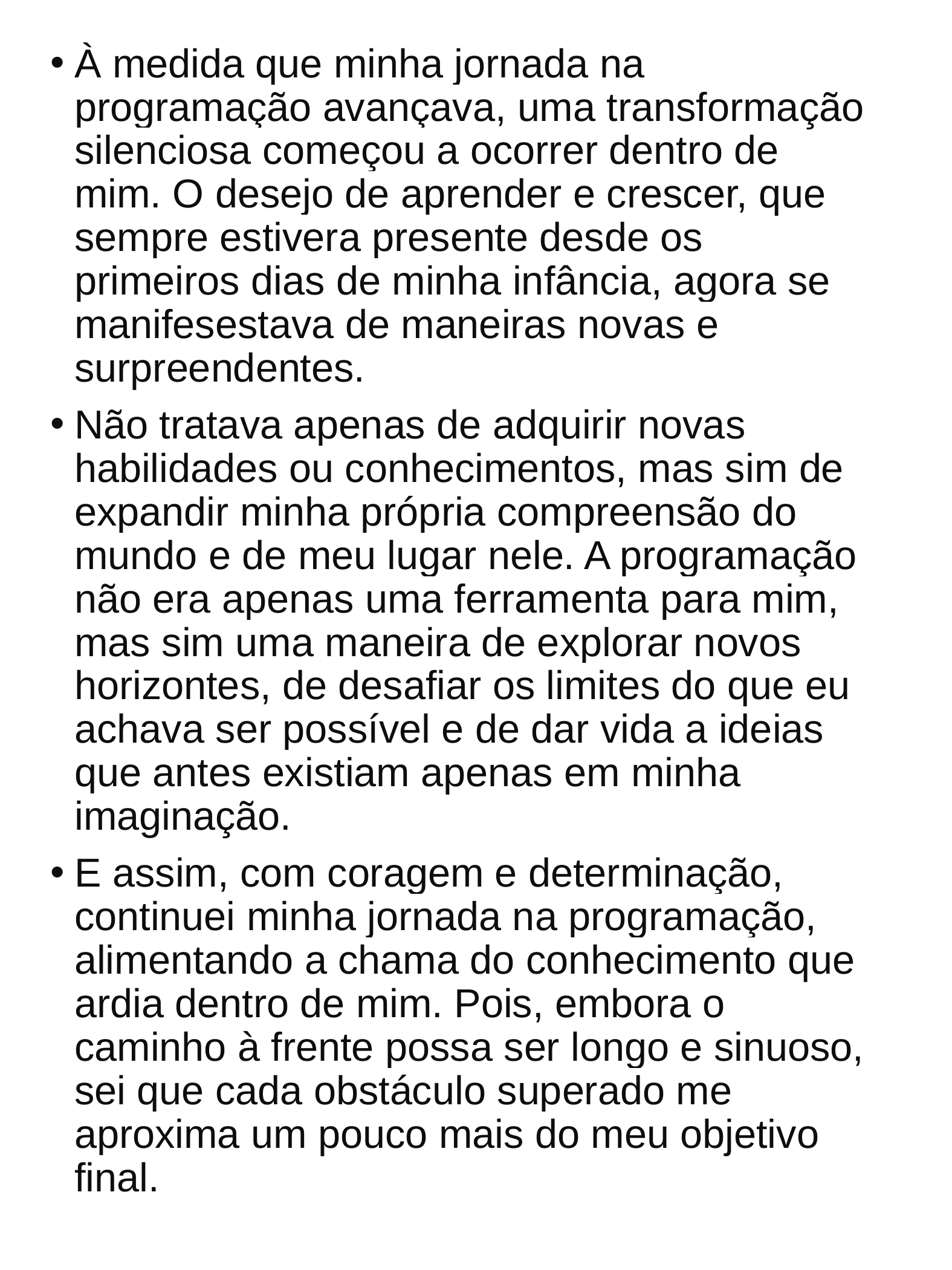

À medida que minha jornada na programação avançava, uma transformação silenciosa começou a ocorrer dentro de mim. O desejo de aprender e crescer, que sempre estivera presente desde os primeiros dias de minha infância, agora se manifesestava de maneiras novas e surpreendentes.
Não tratava apenas de adquirir novas habilidades ou conhecimentos, mas sim de expandir minha própria compreensão do mundo e de meu lugar nele. A programação não era apenas uma ferramenta para mim, mas sim uma maneira de explorar novos horizontes, de desafiar os limites do que eu achava ser possível e de dar vida a ideias que antes existiam apenas em minha imaginação.
E assim, com coragem e determinação, continuei minha jornada na programação, alimentando a chama do conhecimento que ardia dentro de mim. Pois, embora o caminho à frente possa ser longo e sinuoso, sei que cada obstáculo superado me aproxima um pouco mais do meu objetivo final.